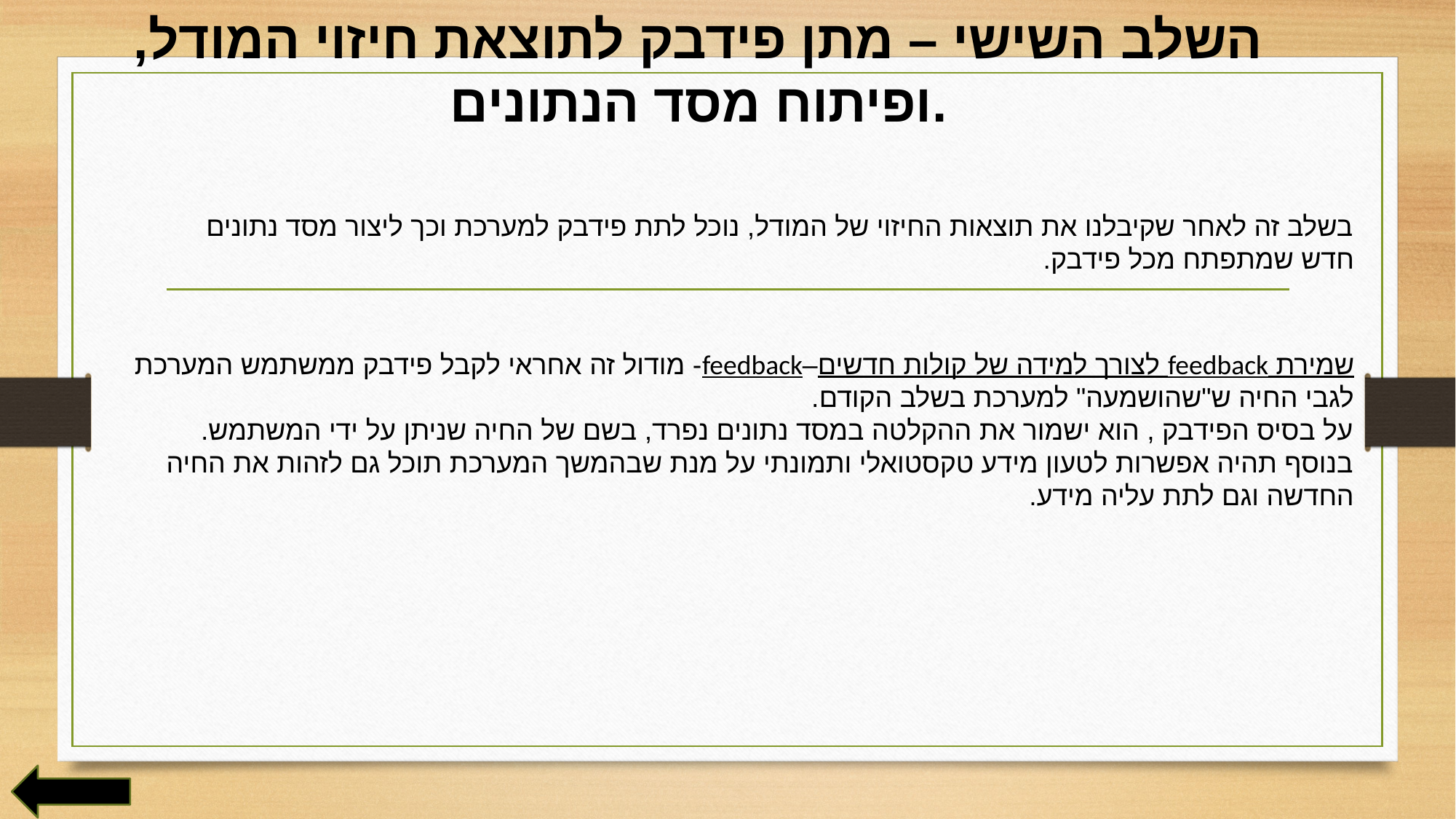

השלב השישי – מתן פידבק לתוצאת חיזוי המודל, ופיתוח מסד הנתונים.

בשלב זה לאחר שקיבלנו את תוצאות החיזוי של המודל, נוכל לתת פידבק למערכת וכך ליצור מסד נתונים חדש שמתפתח מכל פידבק.
שמירת feedback לצורך למידה של קולות חדשים–feedback- מודול זה אחראי לקבל פידבק ממשתמש המערכת לגבי החיה ש"שהושמעה" למערכת בשלב הקודם.
על בסיס הפידבק , הוא ישמור את ההקלטה במסד נתונים נפרד, בשם של החיה שניתן על ידי המשתמש.
בנוסף תהיה אפשרות לטעון מידע טקסטואלי ותמונתי על מנת שבהמשך המערכת תוכל גם לזהות את החיה החדשה וגם לתת עליה מידע.